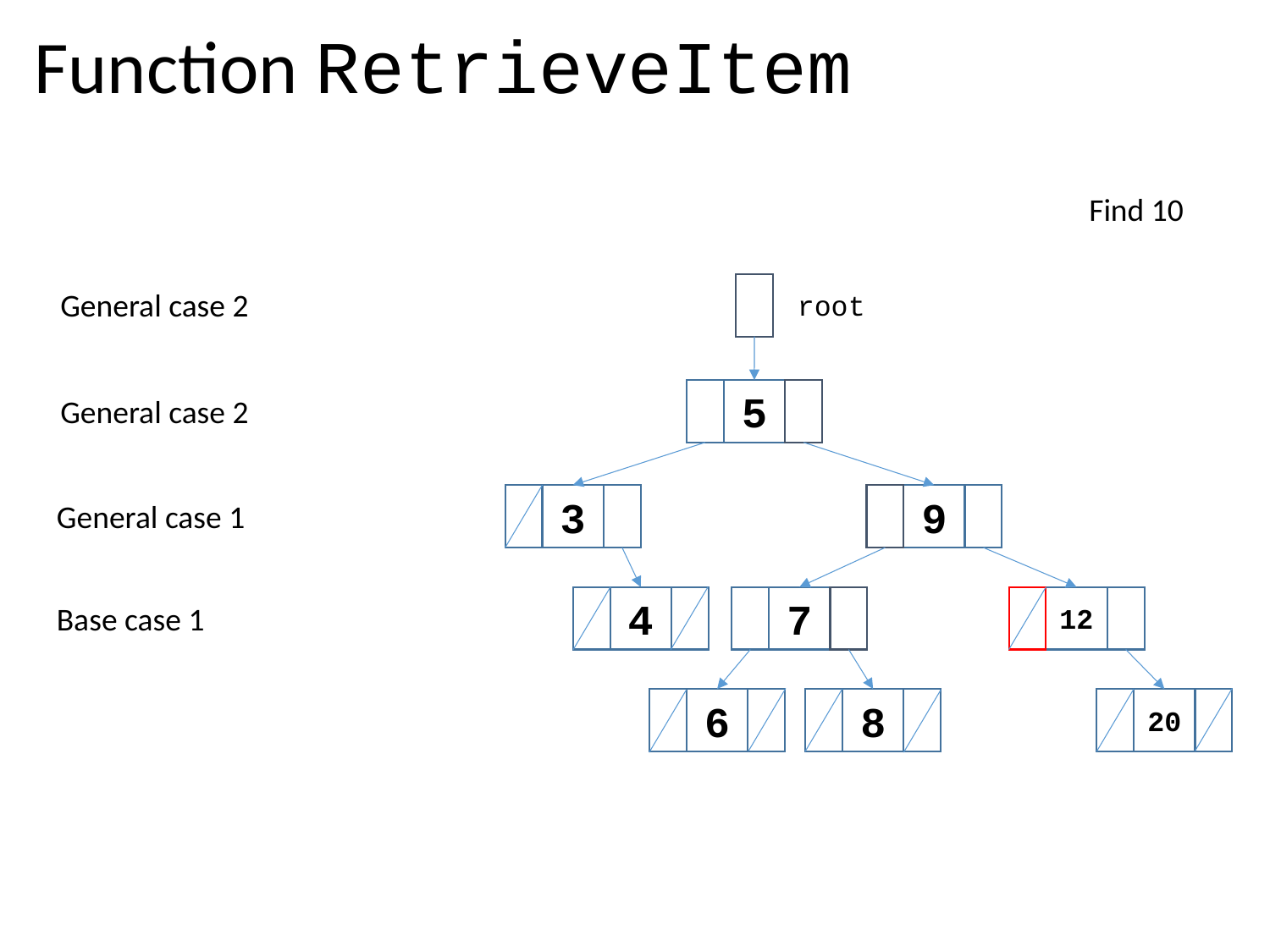

# Function RetrieveItem
Find 10

General case 2
root

5
General case 2

9
3
General case 1

4

7
12
Base case 1

20

8
6